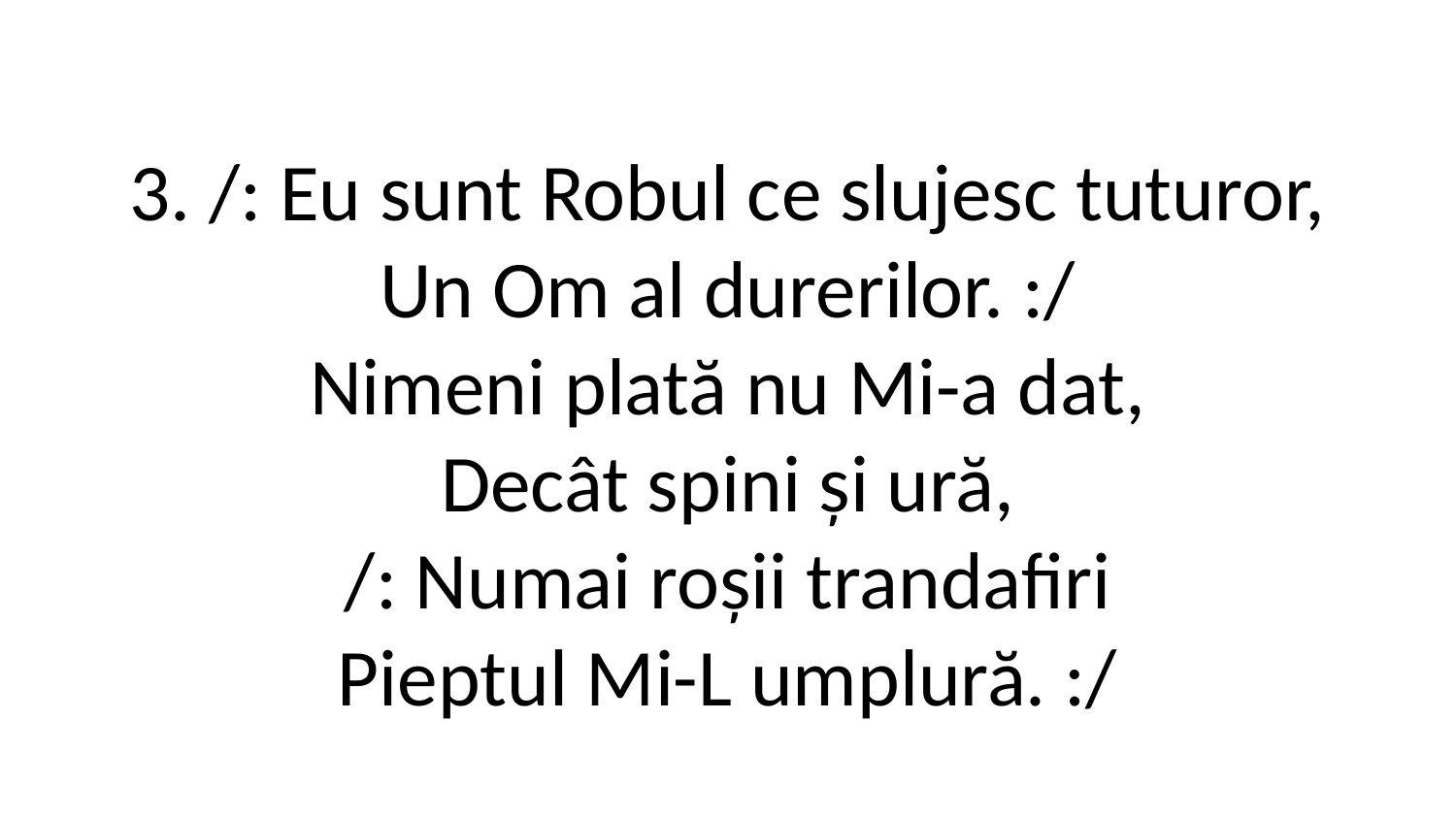

3. /: Eu sunt Robul ce slujesc tuturor,
Un Om al durerilor. :/
Nimeni plată nu Mi-a dat,
Decât spini și ură,
/: Numai roșii trandafiri
Pieptul Mi-L umplură. :/